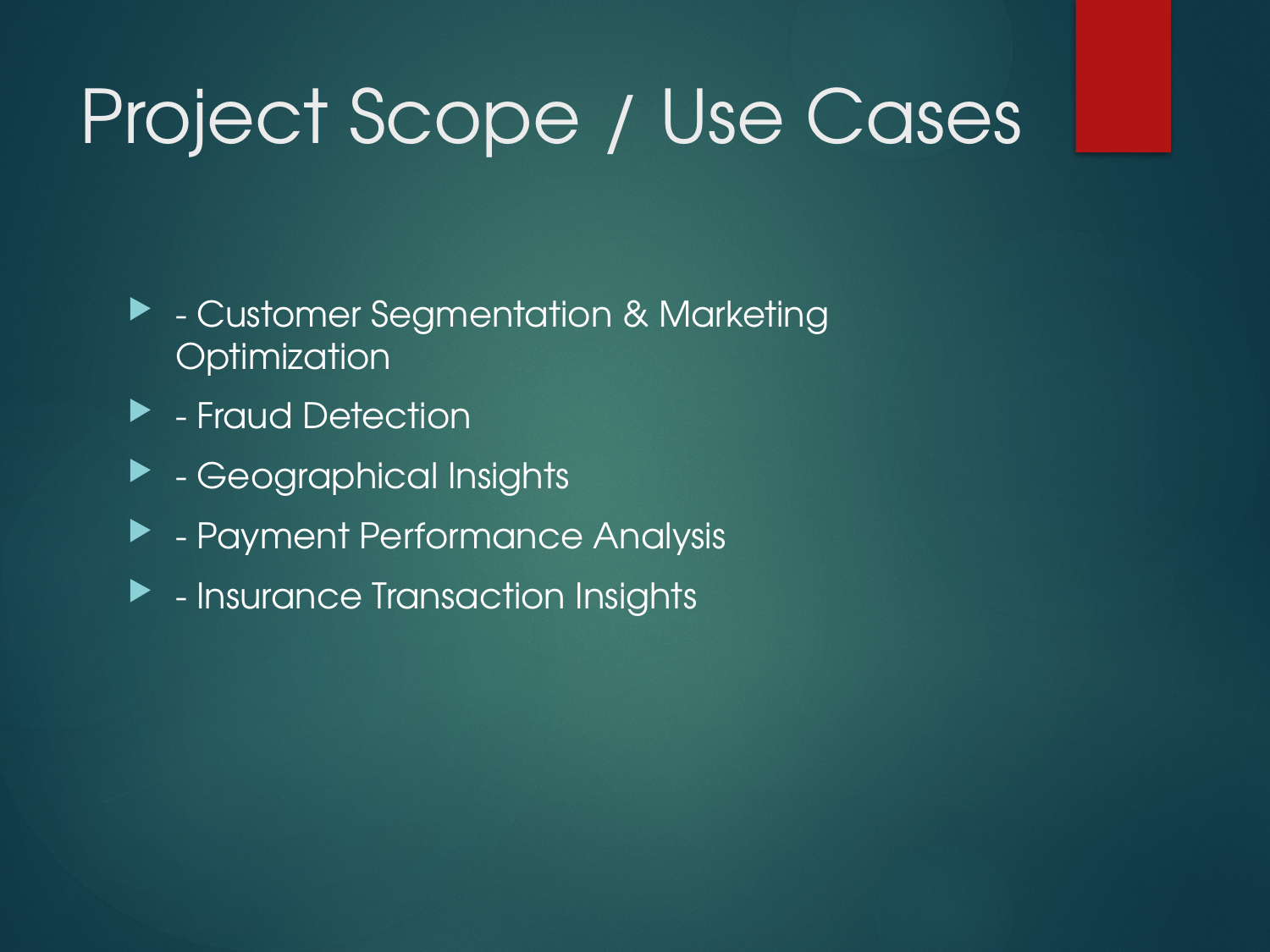

# Project Scope / Use Cases
- Customer Segmentation & Marketing Optimization
- Fraud Detection
- Geographical Insights
- Payment Performance Analysis
- Insurance Transaction Insights